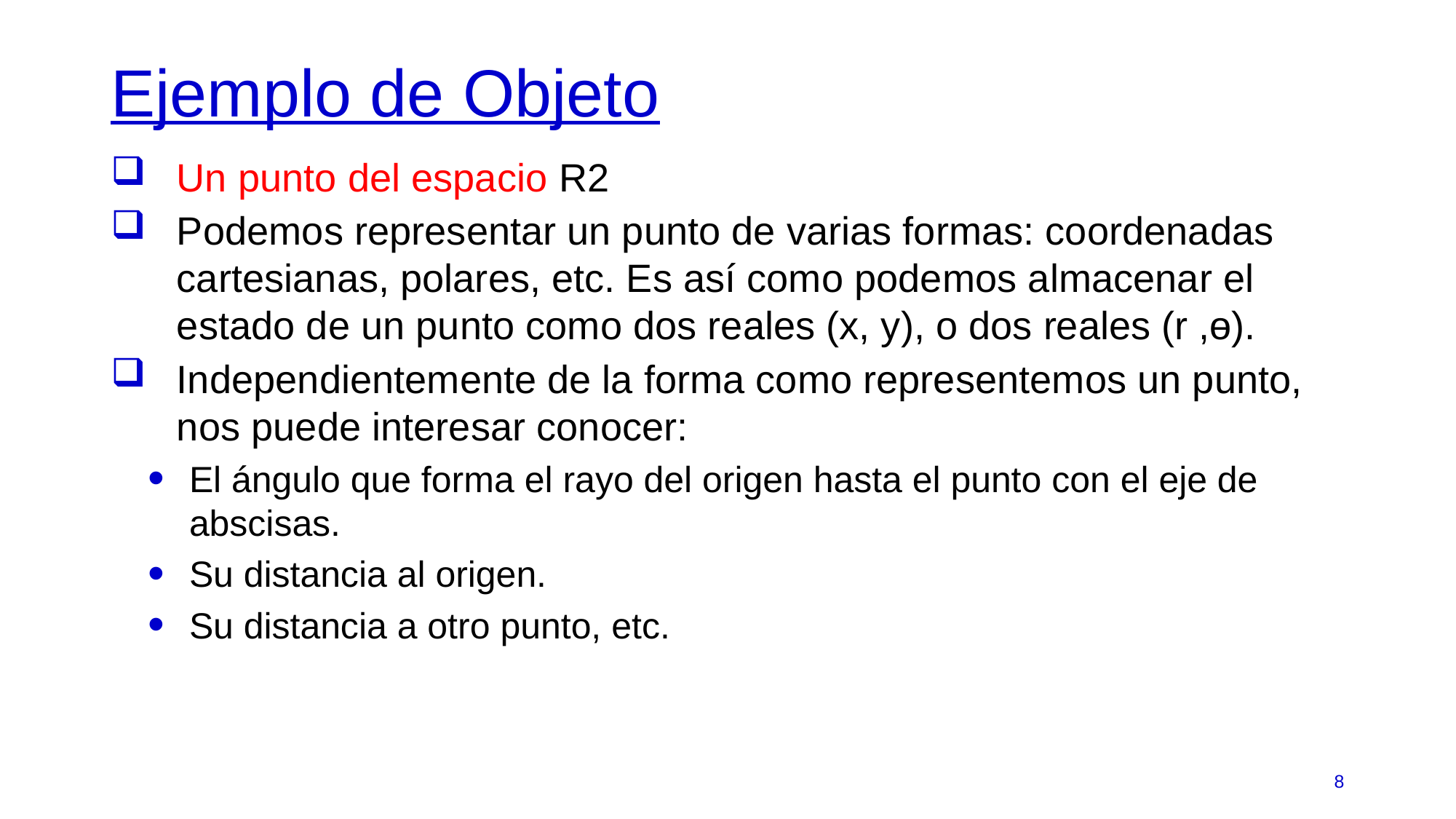

# Ejemplo de Objeto
Un punto del espacio R2
Podemos representar un punto de varias formas: coordenadas cartesianas, polares, etc. Es así como podemos almacenar el estado de un punto como dos reales (x, y), o dos reales (r ,ө).
Independientemente de la forma como representemos un punto, nos puede interesar conocer:
El ángulo que forma el rayo del origen hasta el punto con el eje de abscisas.
Su distancia al origen.
Su distancia a otro punto, etc.
8